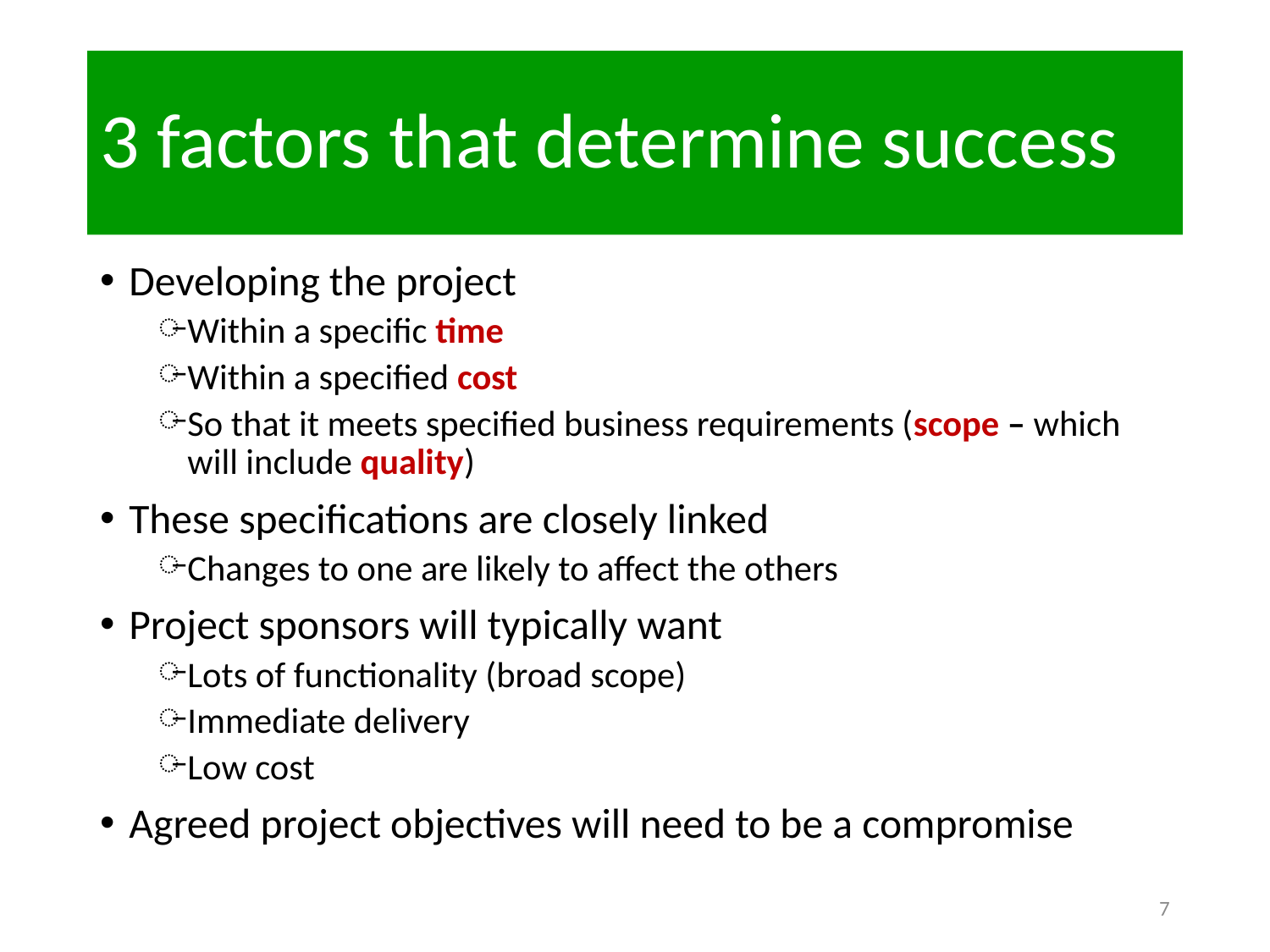

# 3 factors that determine success
Developing the project
Within a specific time
Within a specified cost
So that it meets specified business requirements (scope – which will include quality)
These specifications are closely linked
Changes to one are likely to affect the others
Project sponsors will typically want
Lots of functionality (broad scope)
Immediate delivery
Low cost
Agreed project objectives will need to be a compromise
7